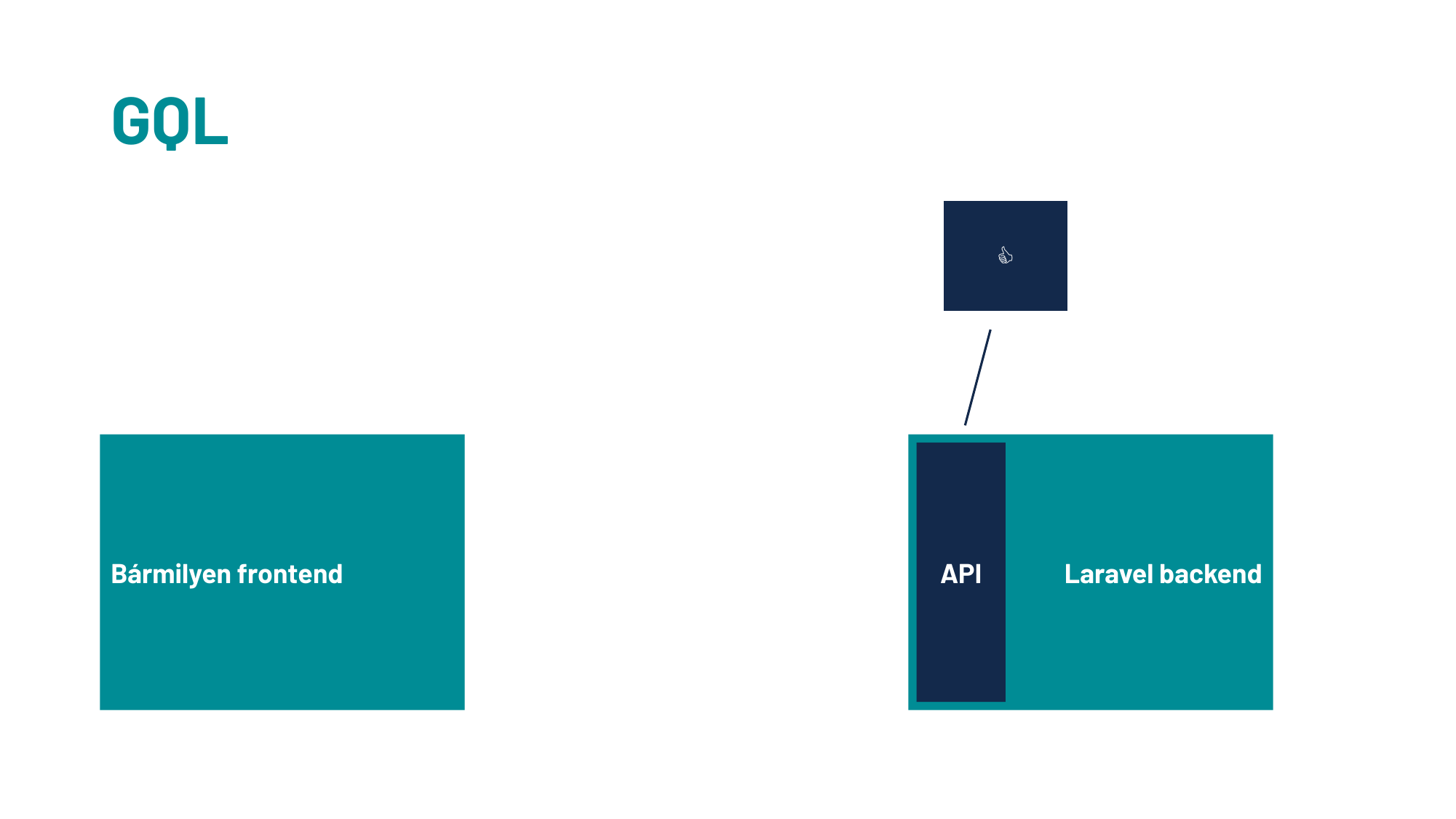

# GQL
👍
Bármilyen frontend
Laravel backend
API